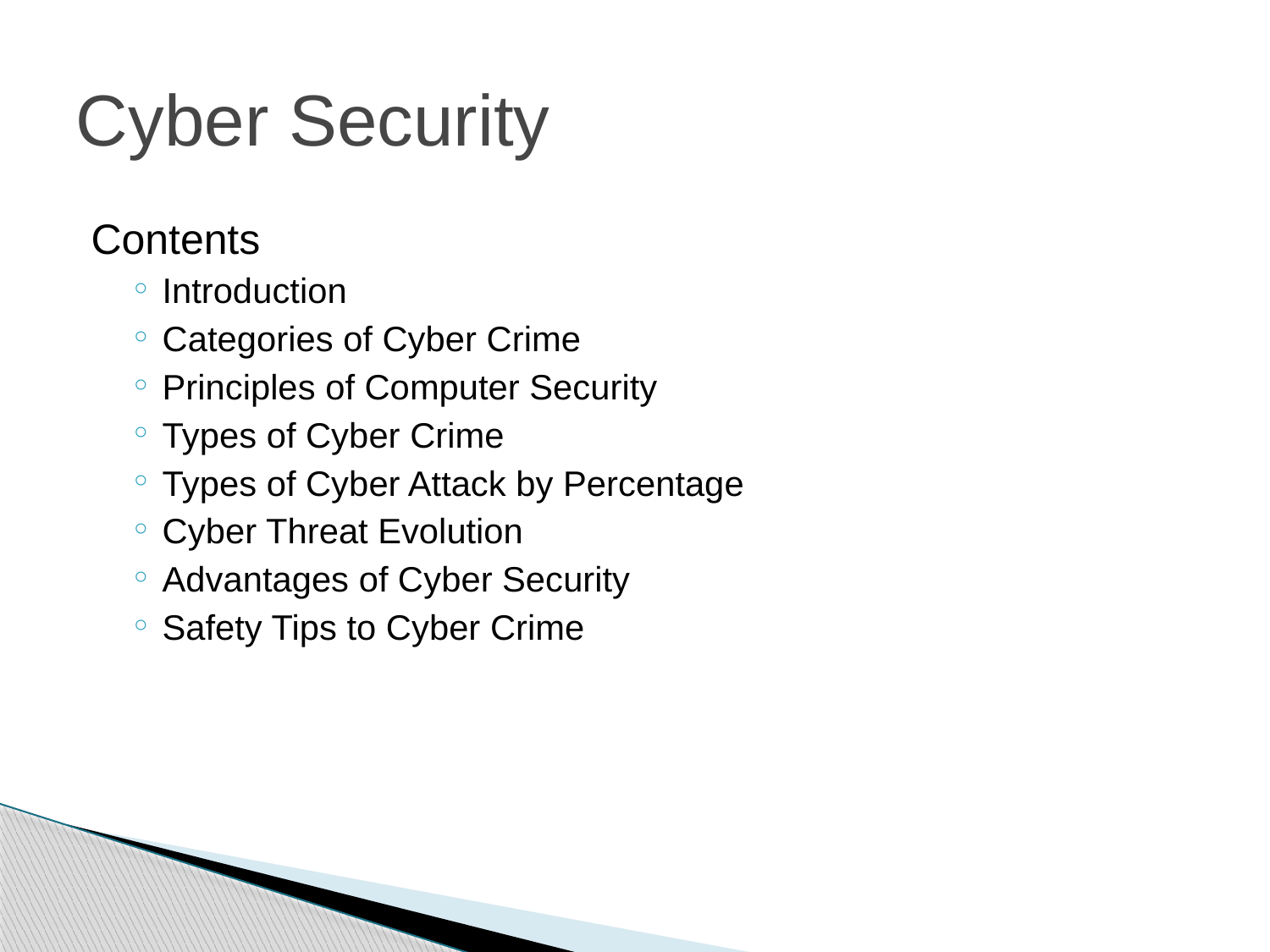

# Cyber Security
Contents
Introduction
Categories of Cyber Crime
Principles of Computer Security
Types of Cyber Crime
Types of Cyber Attack by Percentage
Cyber Threat Evolution
Advantages of Cyber Security
Safety Tips to Cyber Crime